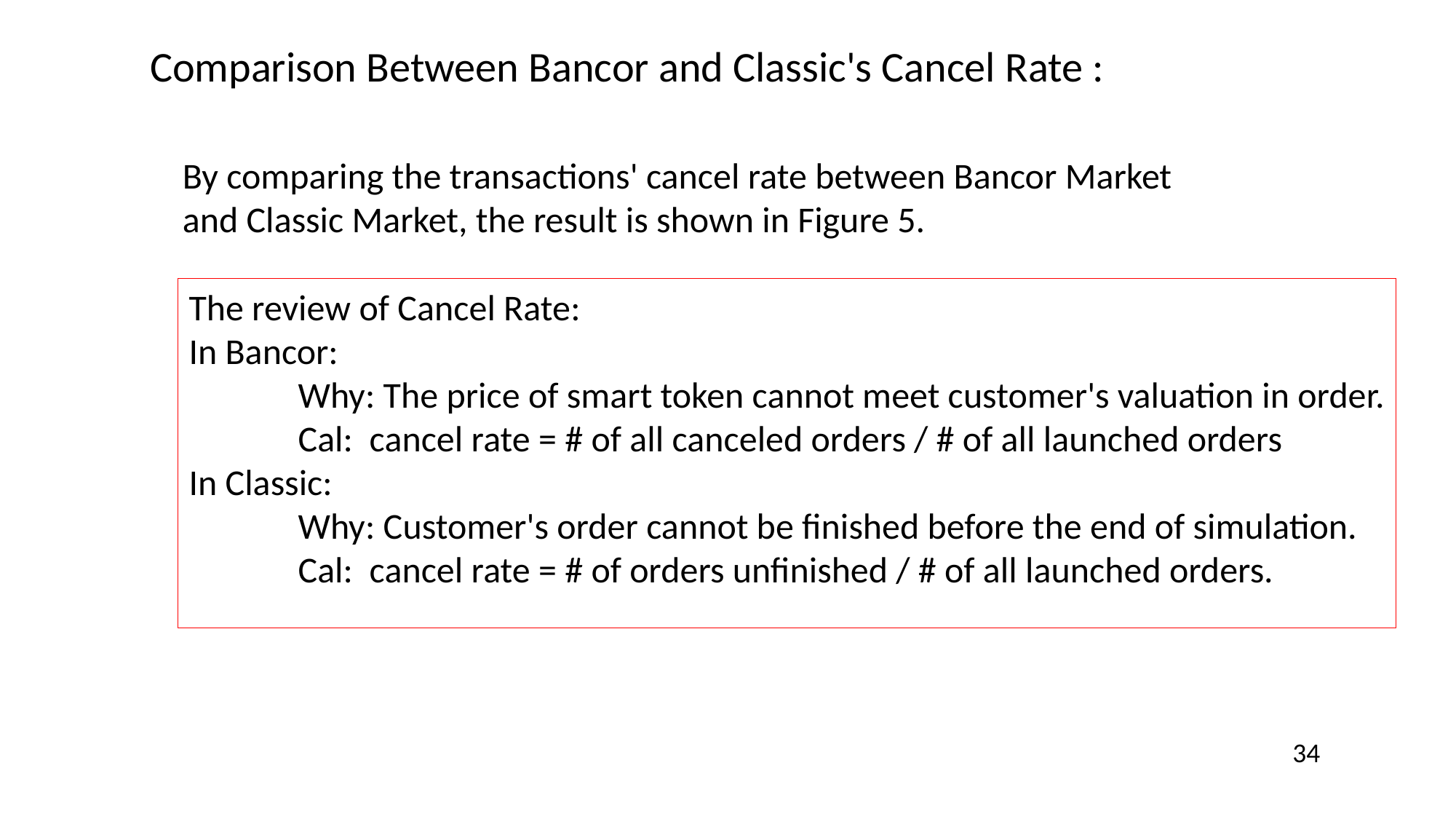

Comparison Between Bancor and Classic's Cancel Rate :

By comparing the transactions' cancel rate between Bancor Market and Classic Market, the result is shown in Figure 5.
The review of Cancel Rate:
In Bancor:
	Why: The price of smart token cannot meet customer's valuation in order.
	Cal:  cancel rate = # of all canceled orders / # of all launched orders
In Classic:
	Why: Customer's order cannot be finished before the end of simulation.
	Cal:  cancel rate = # of orders unfinished / # of all launched orders.

34